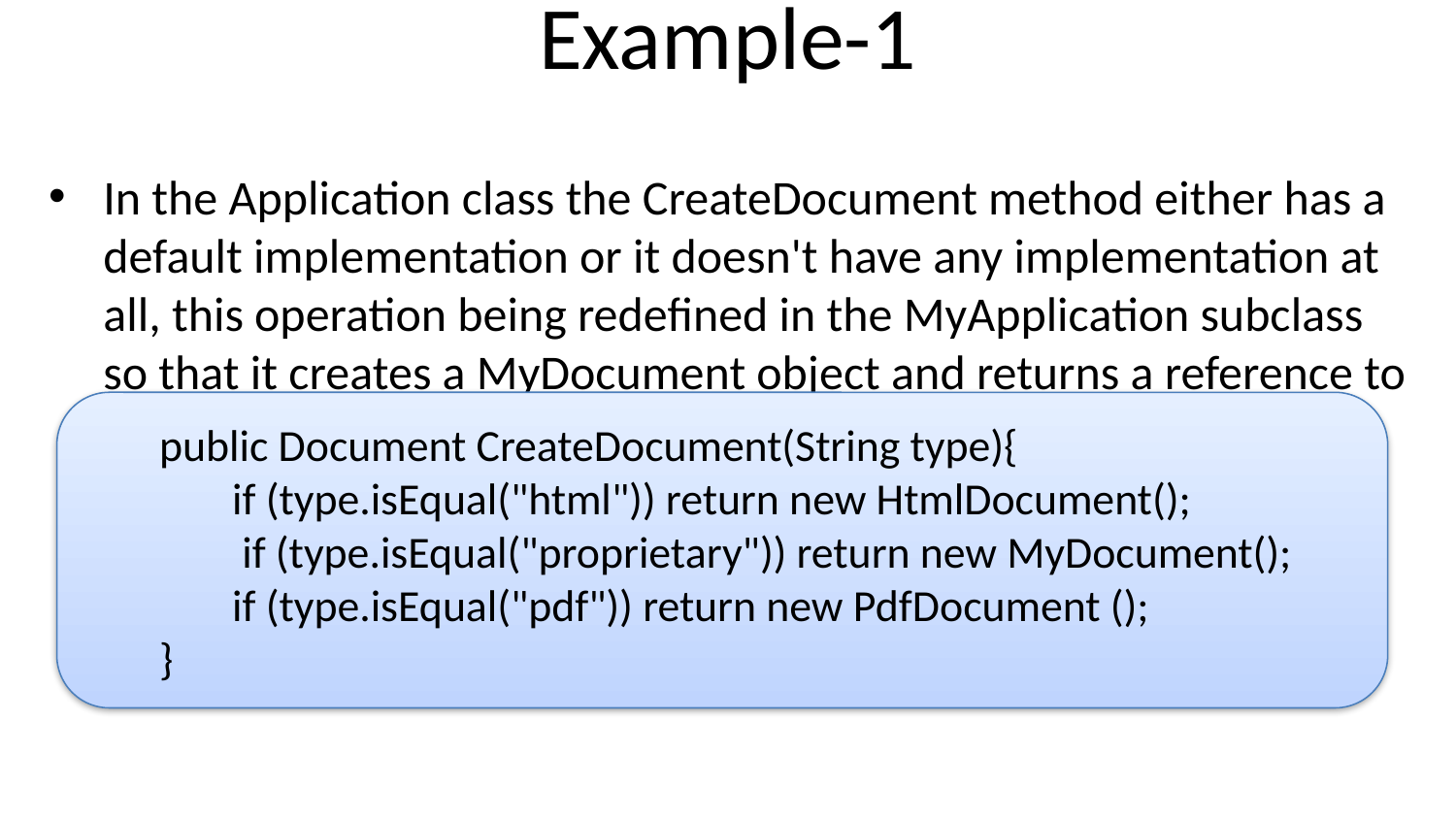

# Example-1
In the Application class the CreateDocument method either has a default implementation or it doesn't have any implementation at all, this operation being redefined in the MyApplication subclass so that it creates a MyDocument object and returns a reference to it.

public Document CreateDocument(String type){
if (type.isEqual("html")) return new HtmlDocument();
 if (type.isEqual("proprietary")) return new MyDocument();
if (type.isEqual("pdf")) return new PdfDocument ();
}